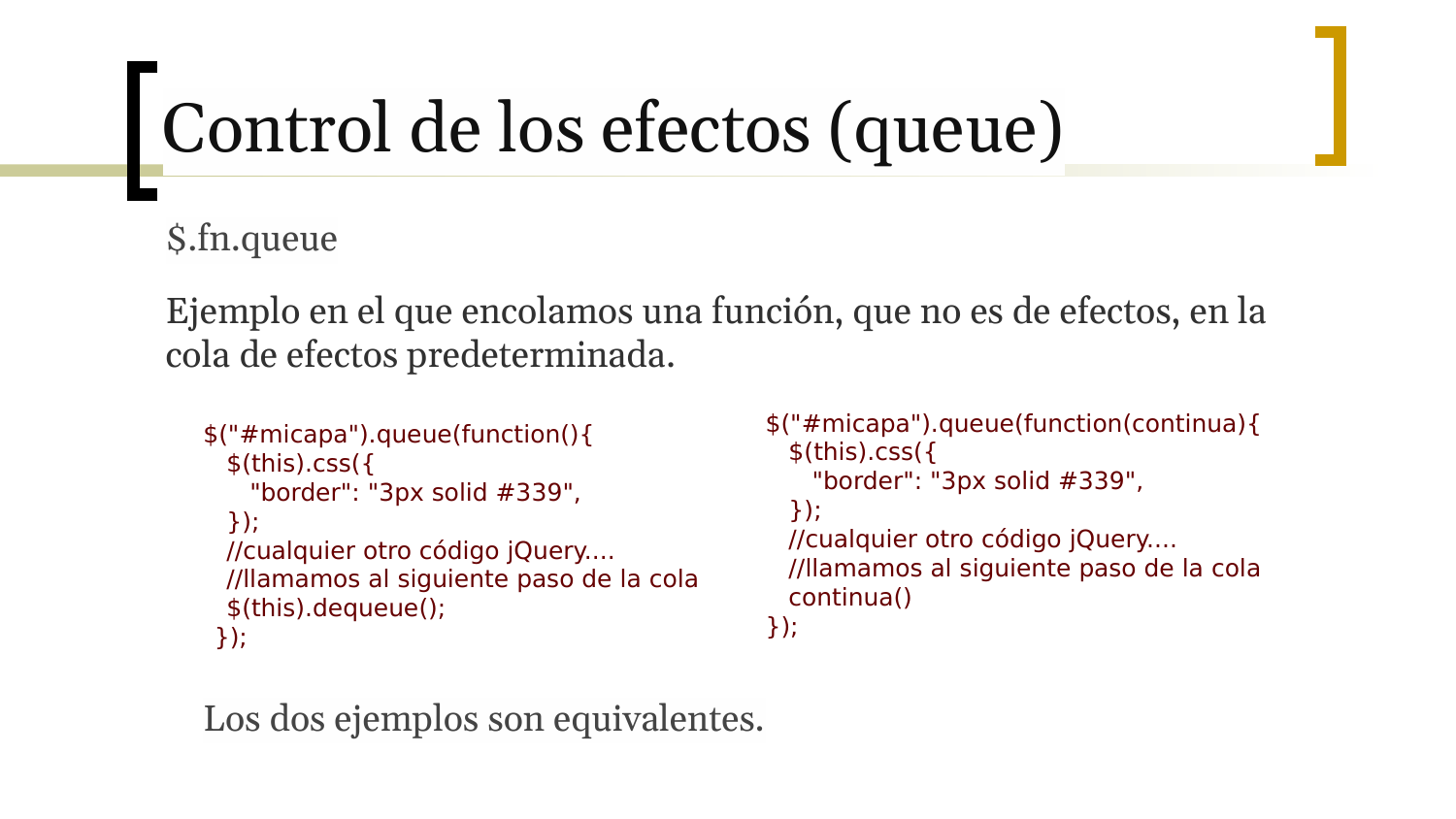

# Control de los efectos (queue)
$.fn.queue

Ejemplo en el que encolamos una función, que no es de efectos, en la cola de efectos predeterminada.

$("#micapa").queue(function(){
   $(this).css({
      "border": "3px solid #339",
   });
   //cualquier otro código jQuery....
   //llamamos al siguiente paso de la cola
   $(this).dequeue();
});

Los dos ejemplos son equivalentes.

$("#micapa").queue(function(continua){
   $(this).css({
      "border": "3px solid #339",
   });
   //cualquier otro código jQuery....
   //llamamos al siguiente paso de la cola
   continua()
});